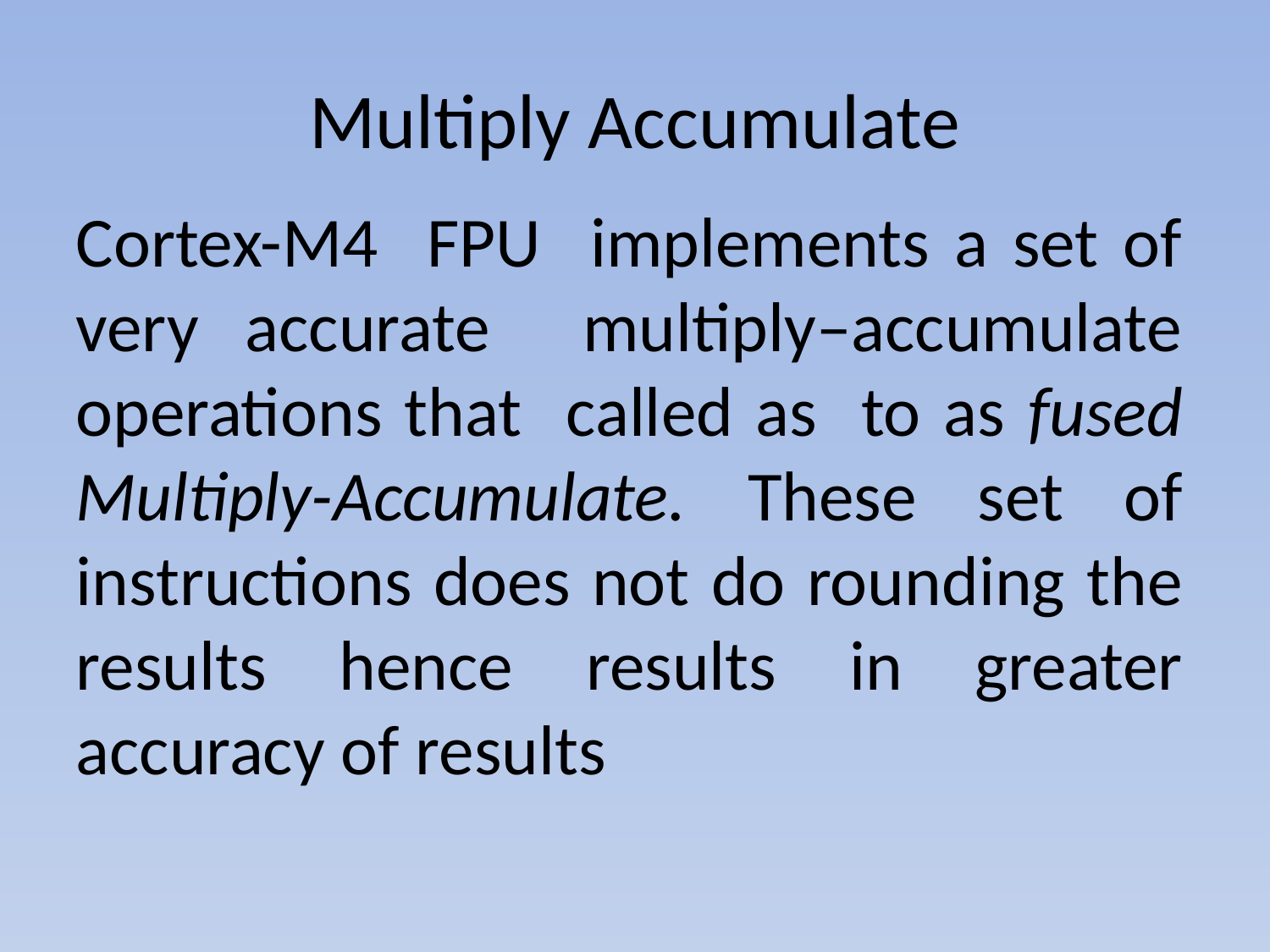

# Multiply Accumulate
Cortex-M4  FPU  implements a set of very accurate  multiply–accumulate operations that  called as  to as fused Multiply-Accumulate. These set of instructions does not do rounding the results hence results in greater accuracy of results